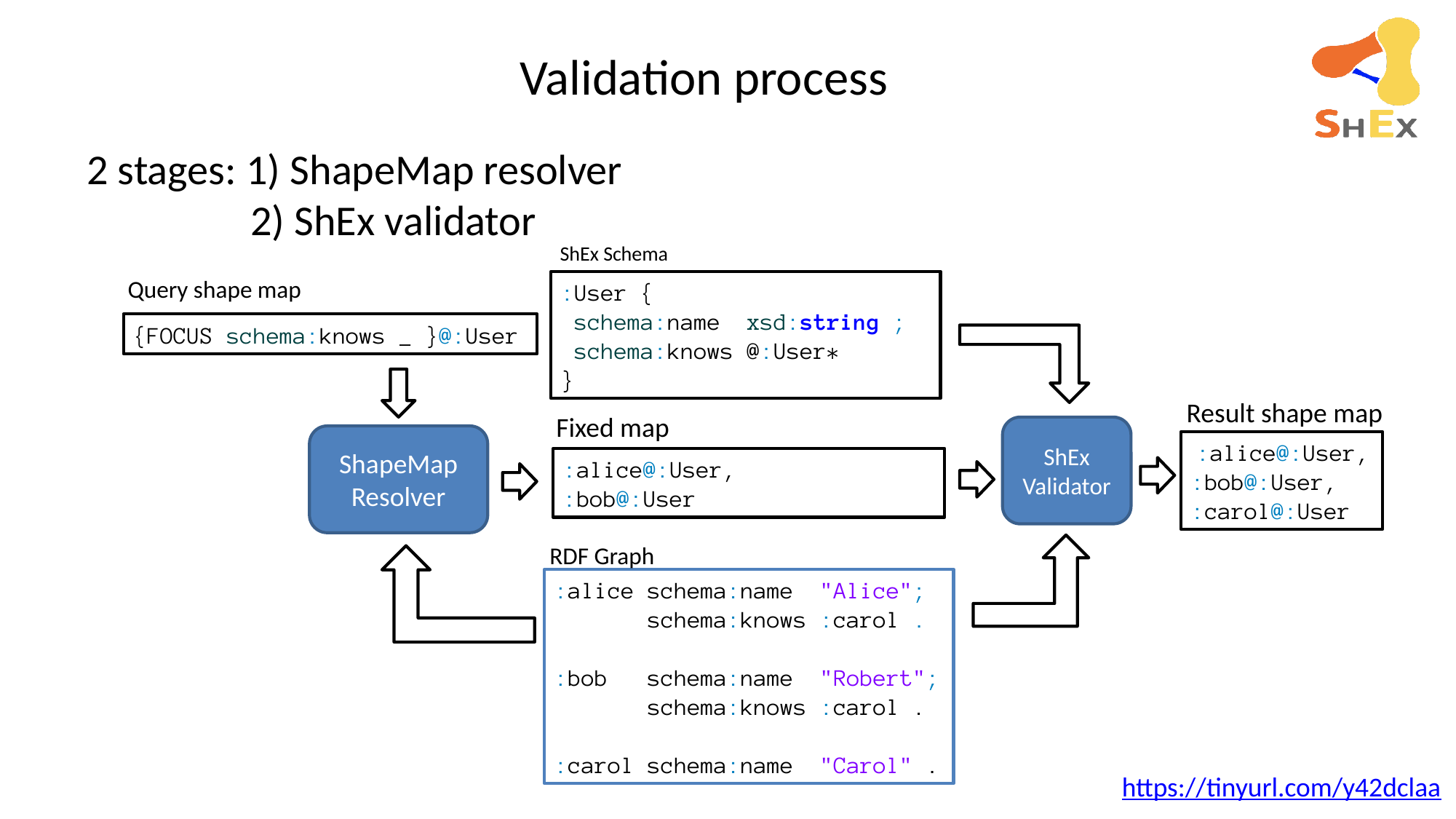

# Validation process
2 stages: 1) ShapeMap resolver
                 2) ShEx validator
ShEx Schema
Query shape map
:User {
 schema:name  xsd:string ;
 schema:knows @:User*
}
{FOCUS schema:knows _ }@:User

Result shape map
Fixed map
ShEx
Validator
ShapeMap
Resolver
 :alice@:User,
:bob@:User,
:carol@:User
:alice@:User,
:bob@:User

RDF Graph

:alice schema:name  "Alice";
       schema:knows :carol .

:bob   schema:name  "Robert";
       schema:knows :carol .

:carol schema:name  "Carol" .
https://tinyurl.com/y42dclaa